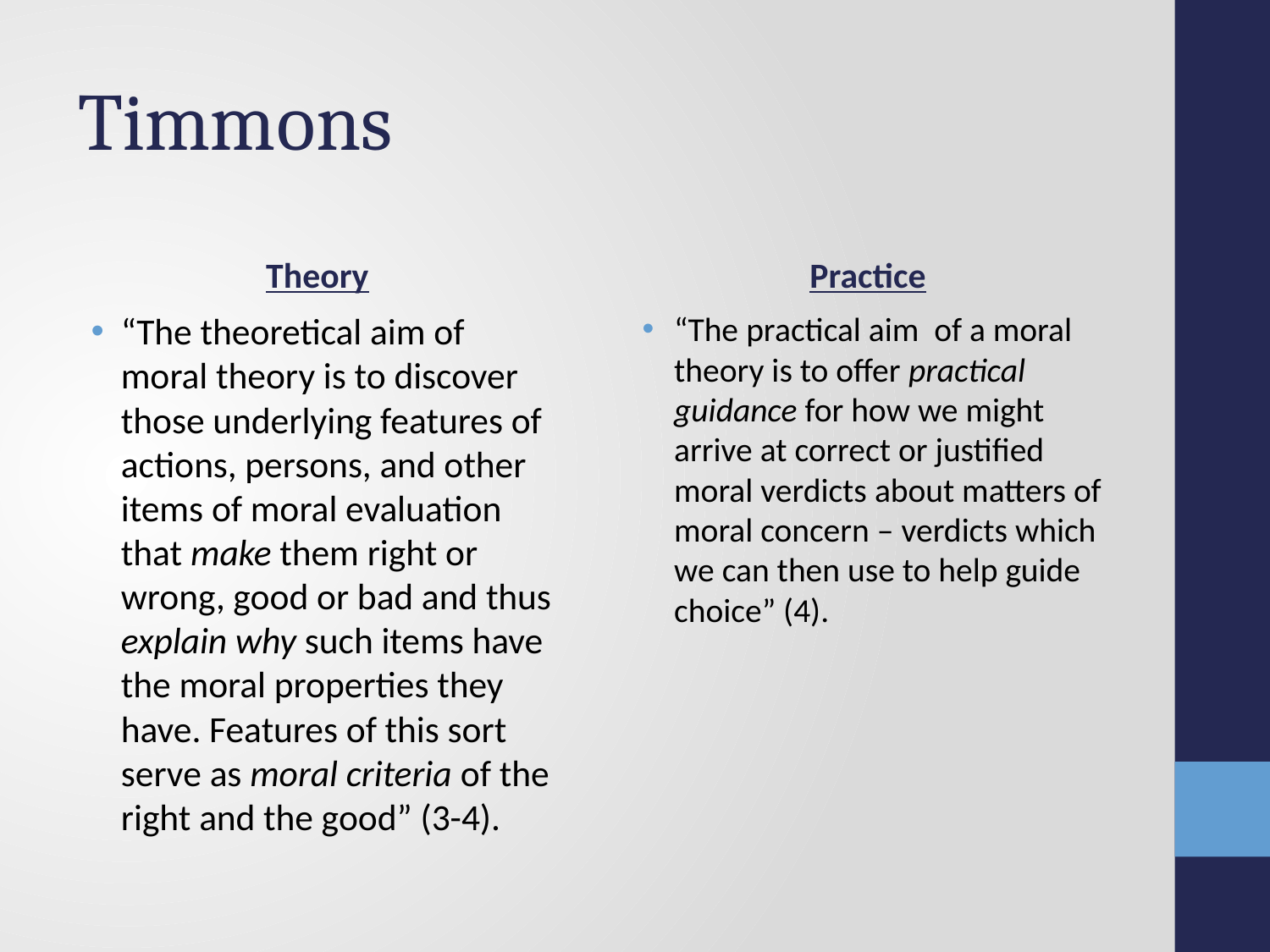

# Timmons
Theory
Practice
“The theoretical aim of moral theory is to discover those underlying features of actions, persons, and other items of moral evaluation that make them right or wrong, good or bad and thus explain why such items have the moral properties they have. Features of this sort serve as moral criteria of the right and the good” (3-4).
“The practical aim  of a moral theory is to offer practical guidance for how we might arrive at correct or justified moral verdicts about matters of moral concern – verdicts which we can then use to help guide choice” (4).